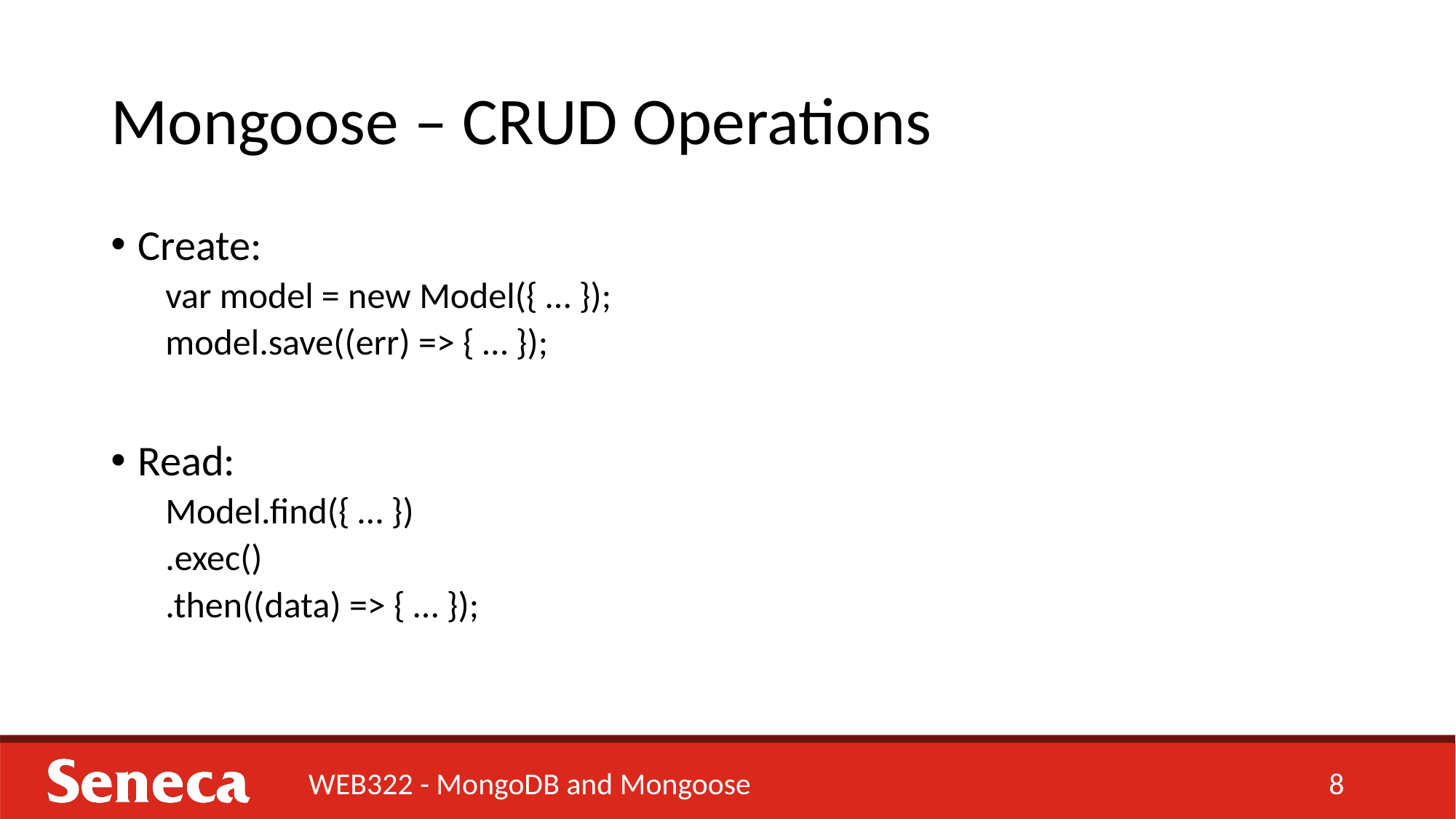

# Mongoose – CRUD Operations
Create:
var model = new Model({ … });
model.save((err) => { … });

Read:
Model.find({ … })
.exec()
.then((data) => { … });
WEB322 - MongoDB and Mongoose
8